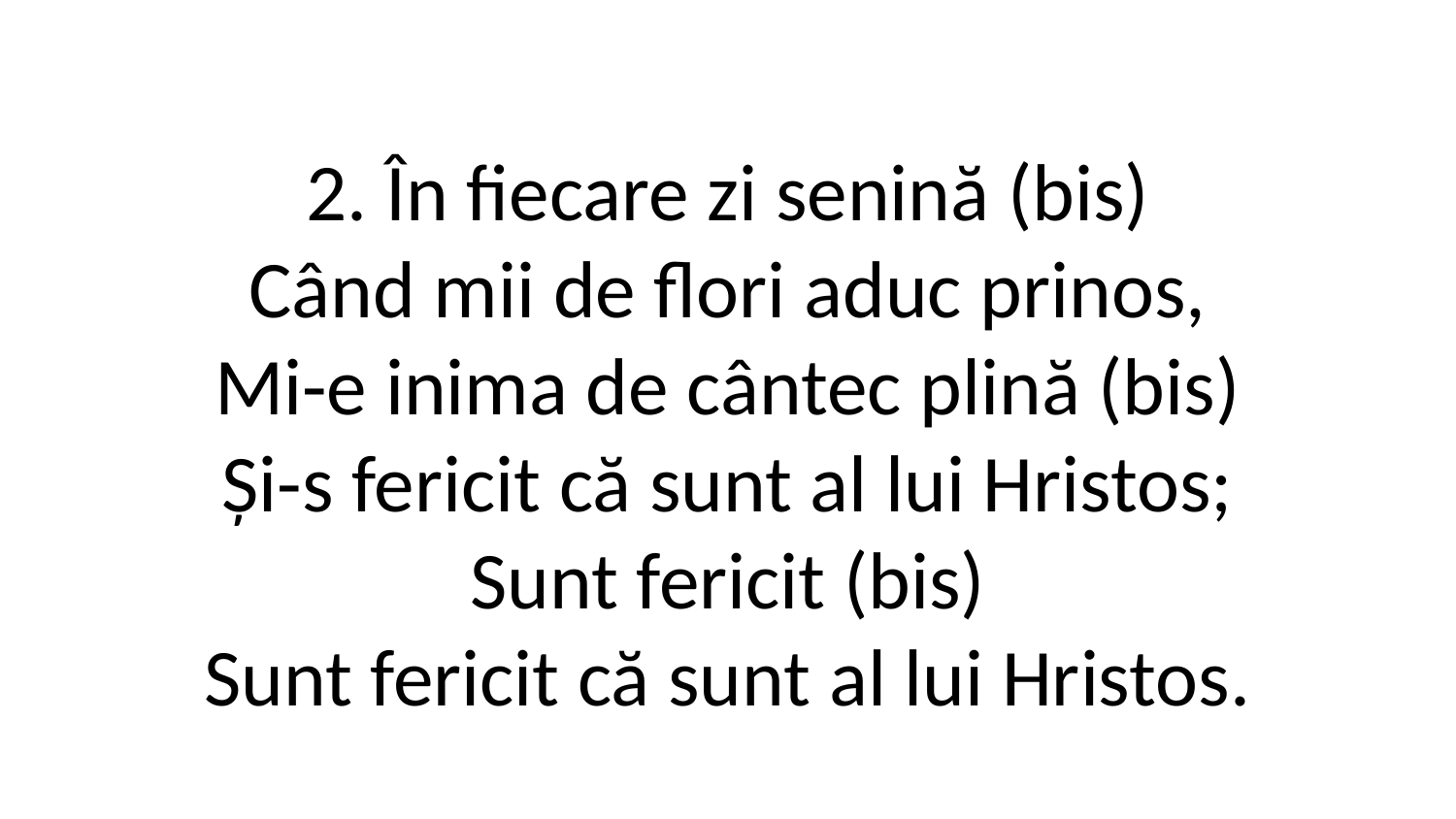

2. În fiecare zi senină (bis)
Când mii de flori aduc prinos,
Mi-e inima de cântec plină (bis)
Și-s fericit că sunt al lui Hristos;
Sunt fericit (bis)
Sunt fericit că sunt al lui Hristos.